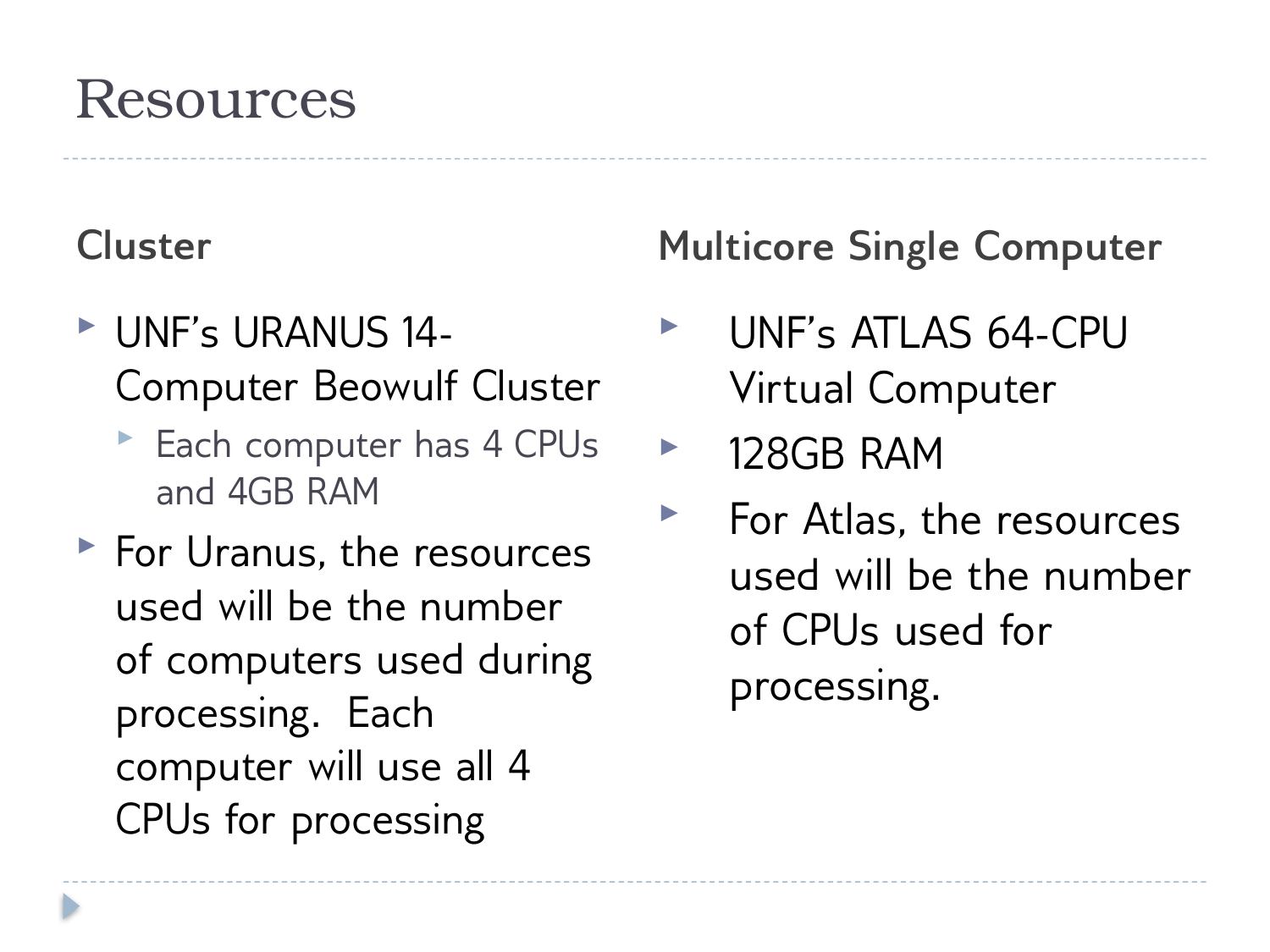

# Resources
Cluster
Multicore Single Computer
UNF’s URANUS 14-Computer Beowulf Cluster
Each computer has 4 CPUs and 4GB RAM
For Uranus, the resources used will be the number of computers used during processing.  Each computer will use all 4 CPUs for processing
UNF’s ATLAS 64-CPU Virtual Computer
128GB RAM
For Atlas, the resources used will be the number of CPUs used for processing.